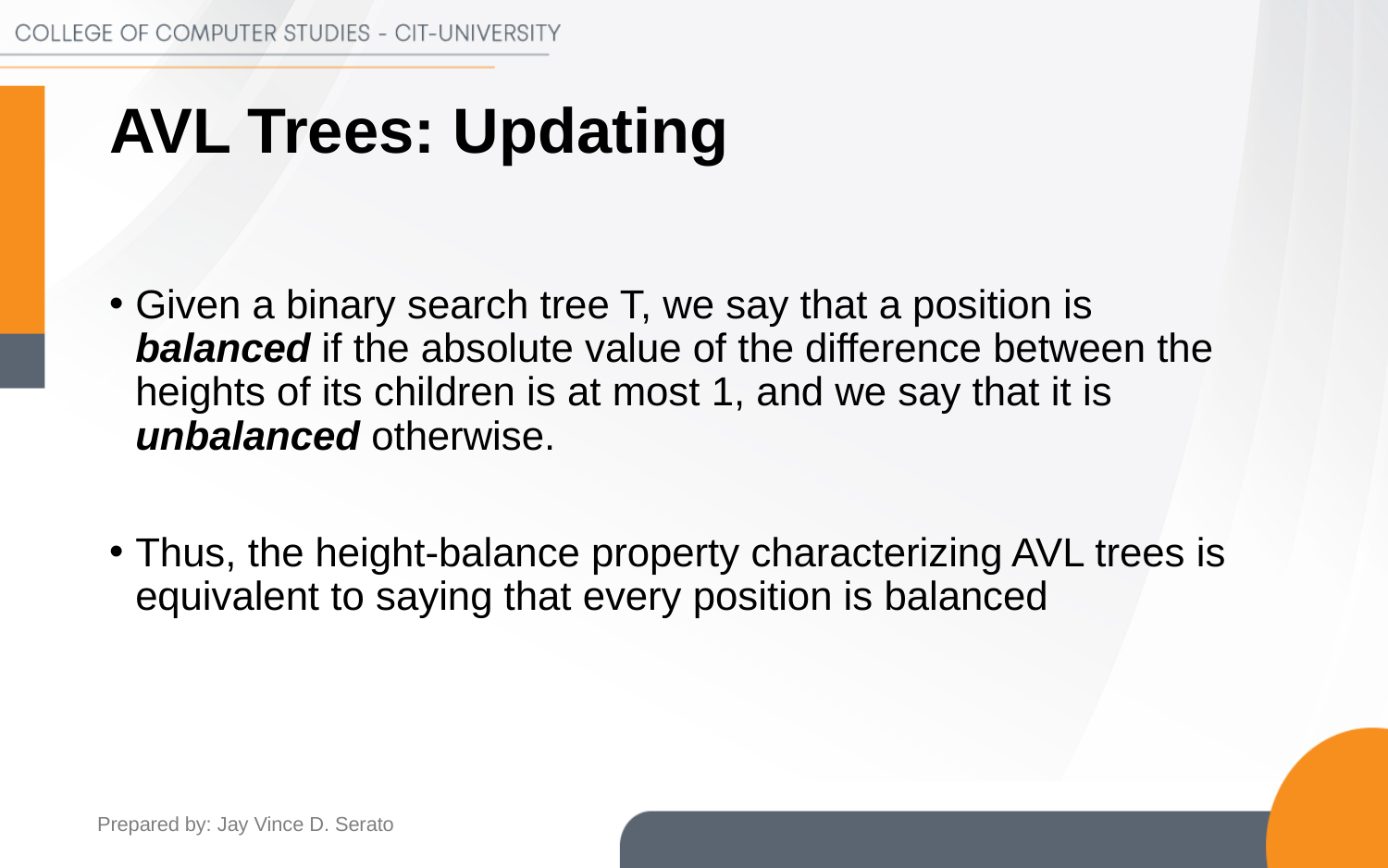

# AVL Trees: Updating

Given a binary search tree T, we say that a position is balanced if the absolute value of the difference between the heights of its children is at most 1, and we say that it is unbalanced otherwise.

Thus, the height-balance property characterizing AVL trees is equivalent to saying that every position is balanced